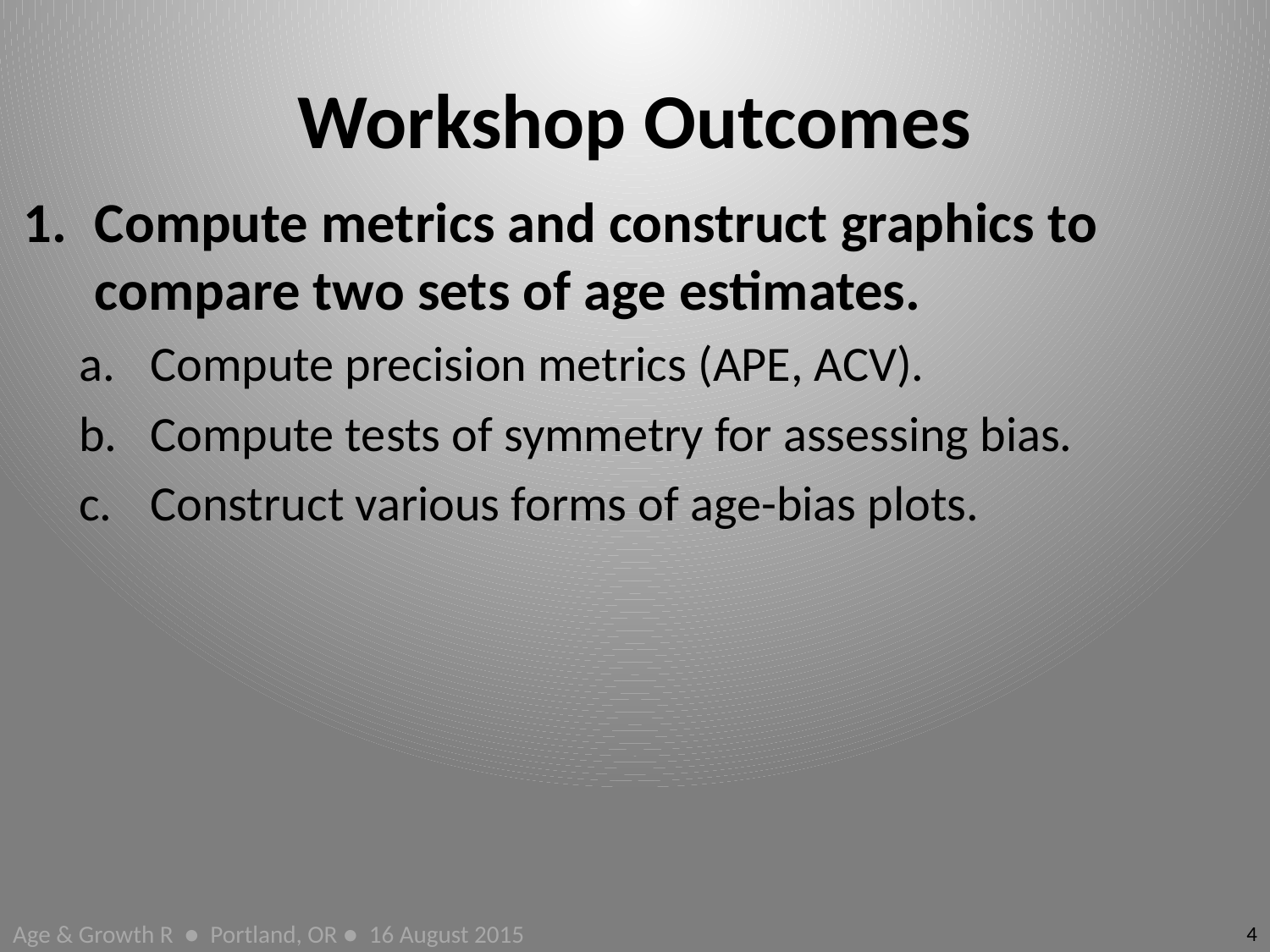

# Workshop Outcomes
Compute metrics and construct graphics to compare two sets of age estimates.
Compute precision metrics (APE, ACV).
Compute tests of symmetry for assessing bias.
Construct various forms of age-bias plots.
4
Age & Growth R  ●  Portland, OR ●  16 August 2015